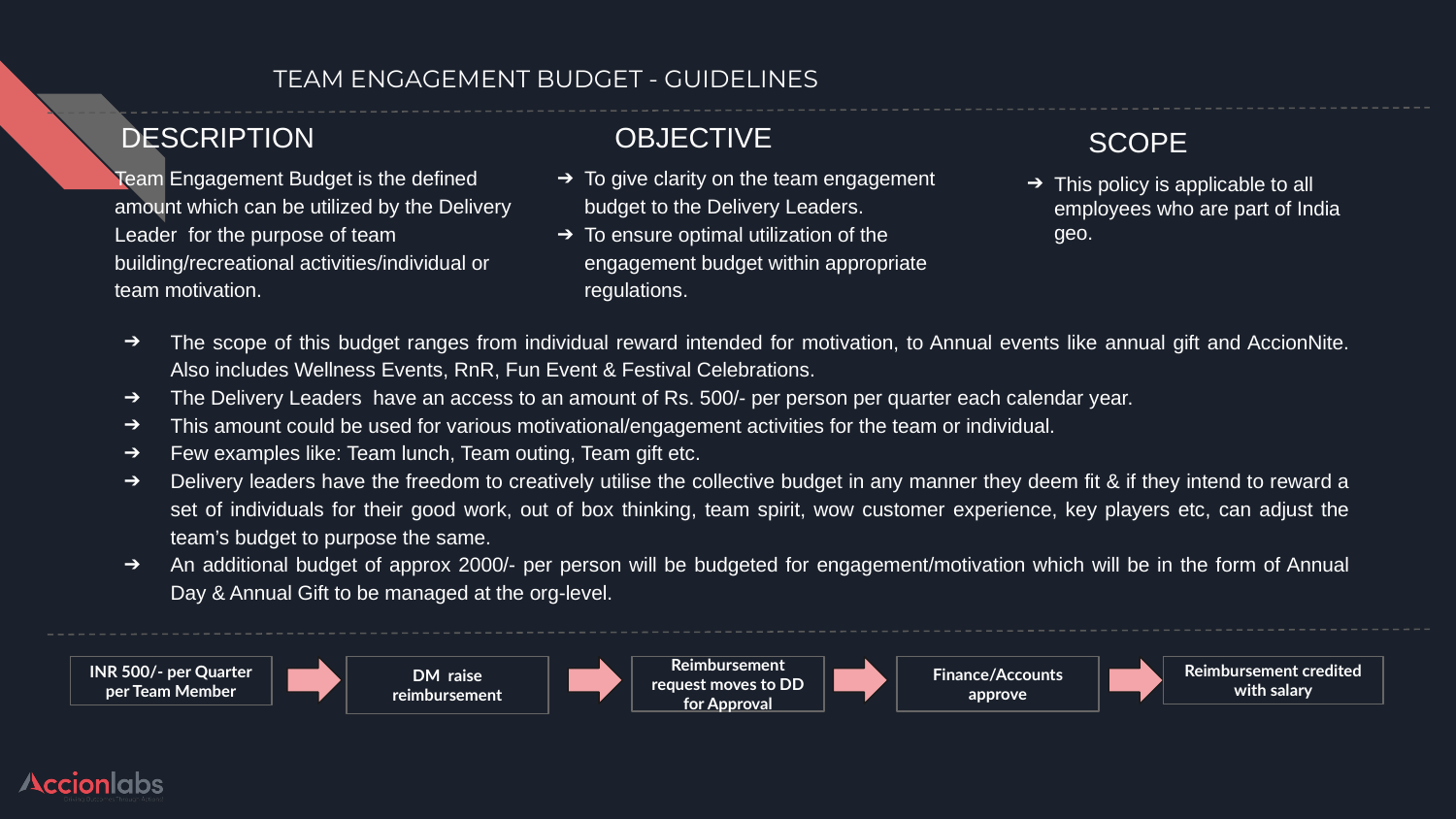

TEAM ENGAGEMENT BUDGET - GUIDELINES
DESCRIPTION
OBJECTIVE
SCOPE
Team Engagement Budget is the defined amount which can be utilized by the Delivery Leader  for the purpose of team building/recreational activities/individual or team motivation.
To give clarity on the team engagement budget to the Delivery Leaders.
To ensure optimal utilization of the engagement budget within appropriate regulations.
This policy is applicable to all employees who are part of India geo.

The scope of this budget ranges from individual reward intended for motivation, to Annual events like annual gift and AccionNite. Also includes Wellness Events, RnR, Fun Event & Festival Celebrations.
The Delivery Leaders  have an access to an amount of Rs. 500/- per person per quarter each calendar year.
This amount could be used for various motivational/engagement activities for the team or individual.
Few examples like: Team lunch, Team outing, Team gift etc.
Delivery leaders have the freedom to creatively utilise the collective budget in any manner they deem fit & if they intend to reward a set of individuals for their good work, out of box thinking, team spirit, wow customer experience, key players etc, can adjust the team’s budget to purpose the same.
An additional budget of approx 2000/- per person will be budgeted for engagement/motivation which will be in the form of Annual Day & Annual Gift to be managed at the org-level.
INR 500/- per Quarter per Team Member

Finance/Accounts approve
DM  raise reimbursement
Reimbursement request moves to DD for Approval
Reimbursement credited with salary